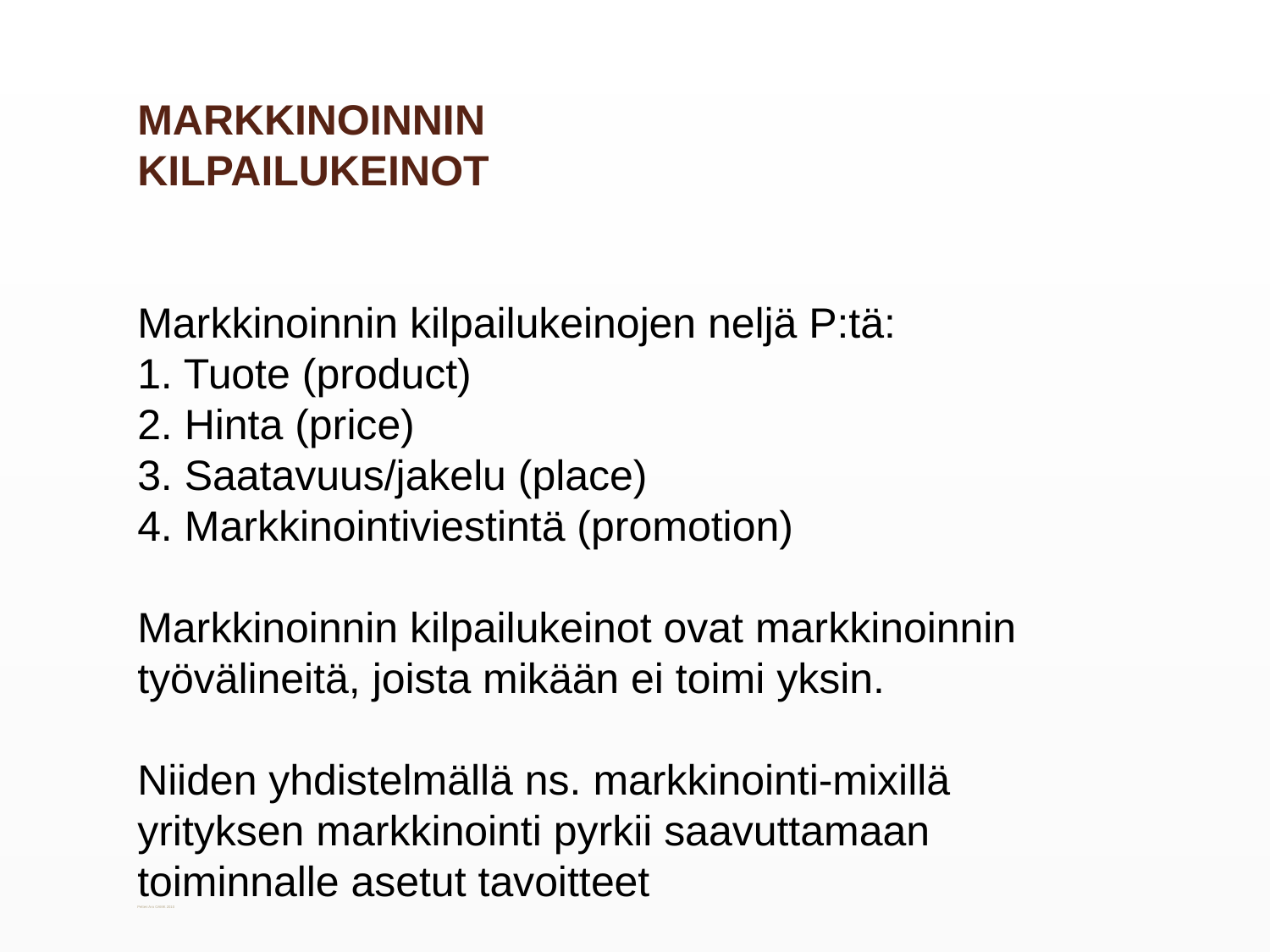

MARKKINOINNIN
KILPAILUKEINOT

Markkinoinnin kilpailukeinojen neljä P:tä:
1. Tuote (product)
2. Hinta (price)
3. Saatavuus/jakelu (place)
4. Markkinointiviestintä (promotion)

Markkinoinnin kilpailukeinot ovat markkinoinnin
työvälineitä, joista mikään ei toimi yksin.

Niiden yhdistelmällä ns. markkinointi-mixillä
yrityksen markkinointi pyrkii saavuttamaan
toiminnalle asetut tavoitteet
Petteri Aro OAMK 2010